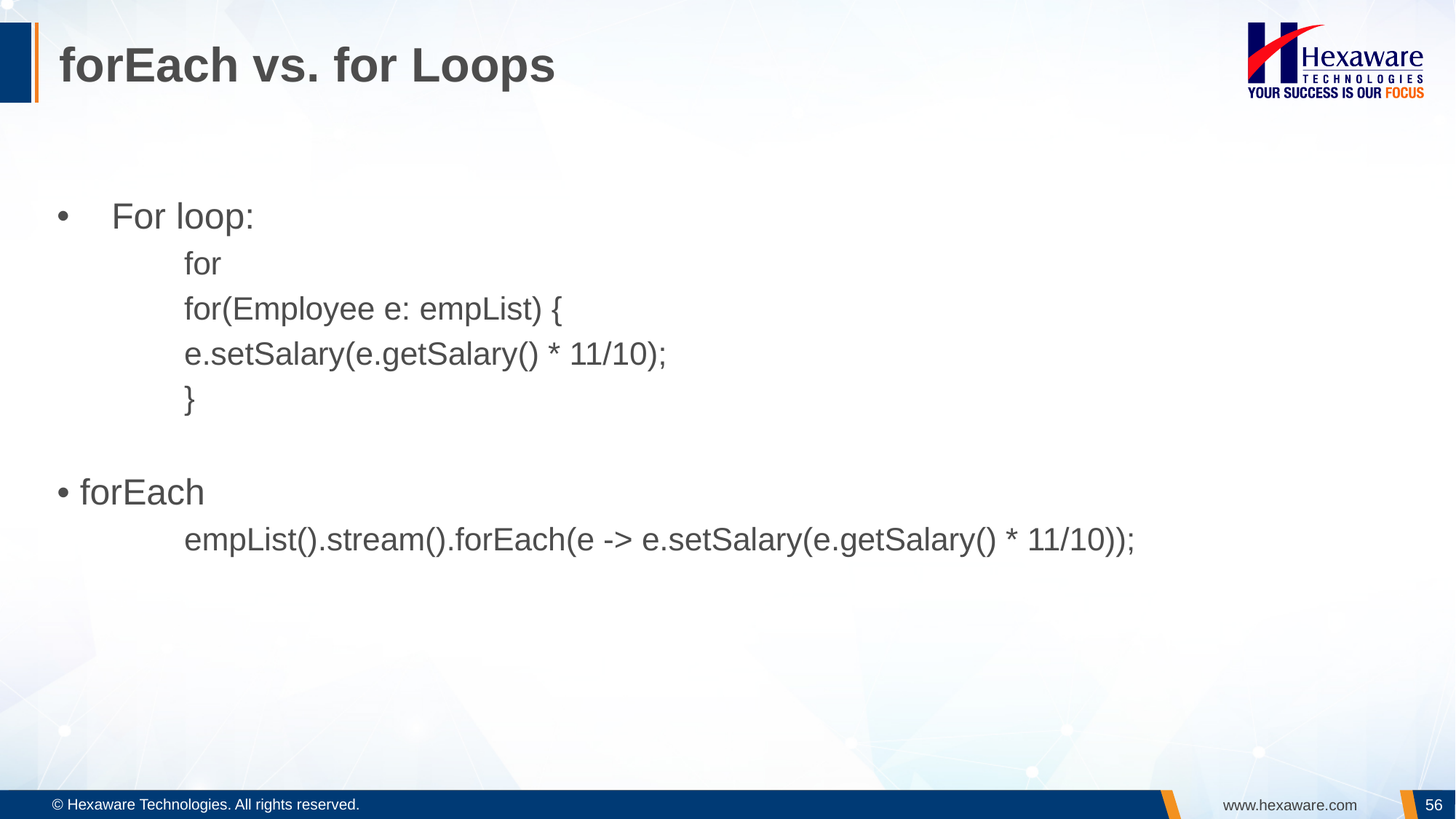

# forEach vs. for Loops
For loop:
for
for(Employee e: empList) {
e.setSalary(e.getSalary() * 11/10);
}

• forEach
empList().stream().forEach(e -> e.setSalary(e.getSalary() * 11/10));